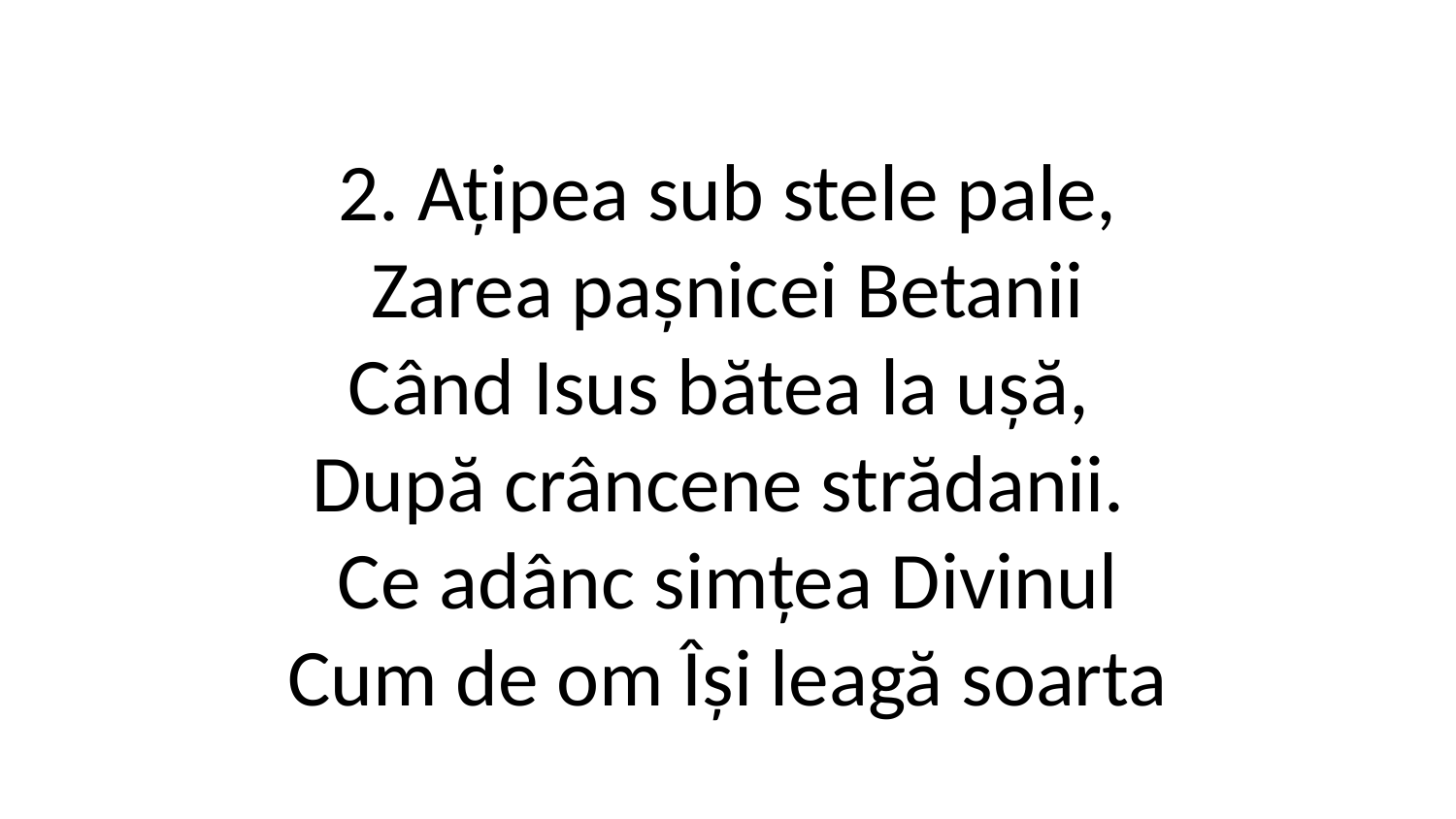

2. Ațipea sub stele pale,
Zarea pașnicei Betanii
Când Isus bătea la ușă,
După crâncene strădanii.
Ce adânc simțea Divinul
Cum de om Își leagă soarta